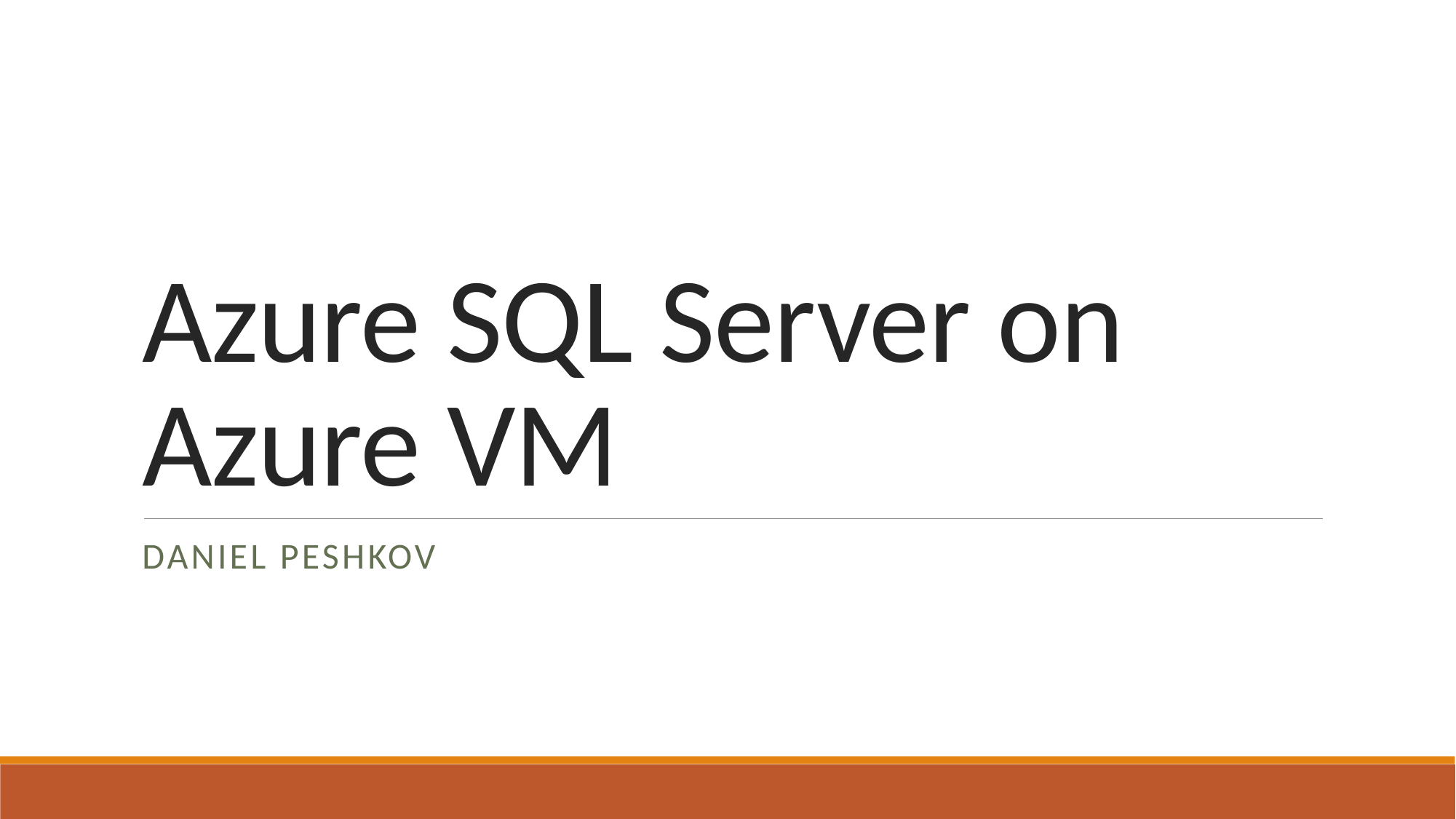

# Azure SQL Server on Azure VM
Daniel peshkov